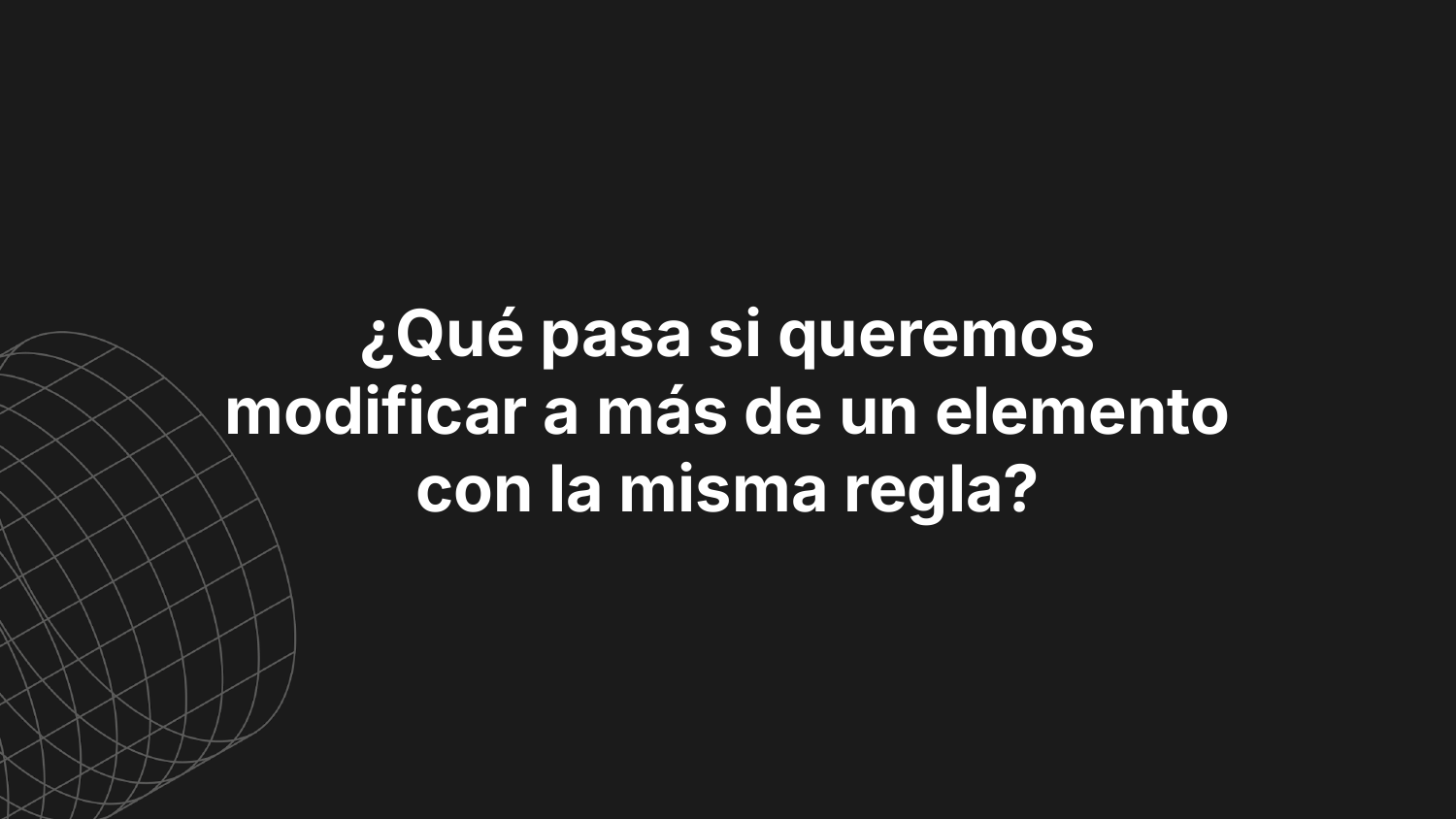

¿Qué pasa si queremos
modificar a más de un elemento
con la misma regla?